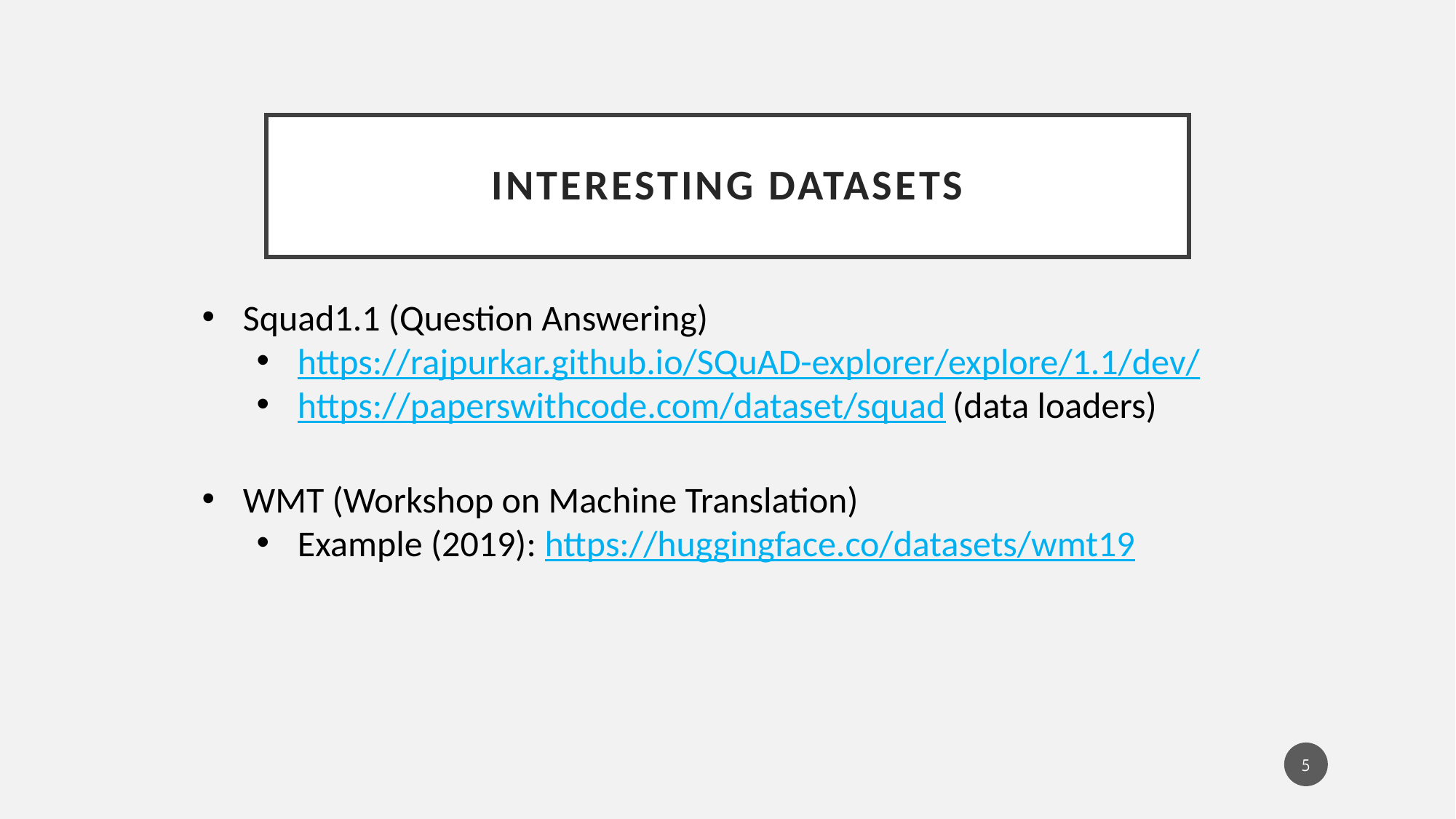

# interesting datasets
Squad1.1 (Question Answering)
https://rajpurkar.github.io/SQuAD-explorer/explore/1.1/dev/
https://paperswithcode.com/dataset/squad (data loaders)

WMT (Workshop on Machine Translation)
Example (2019): https://huggingface.co/datasets/wmt19
5